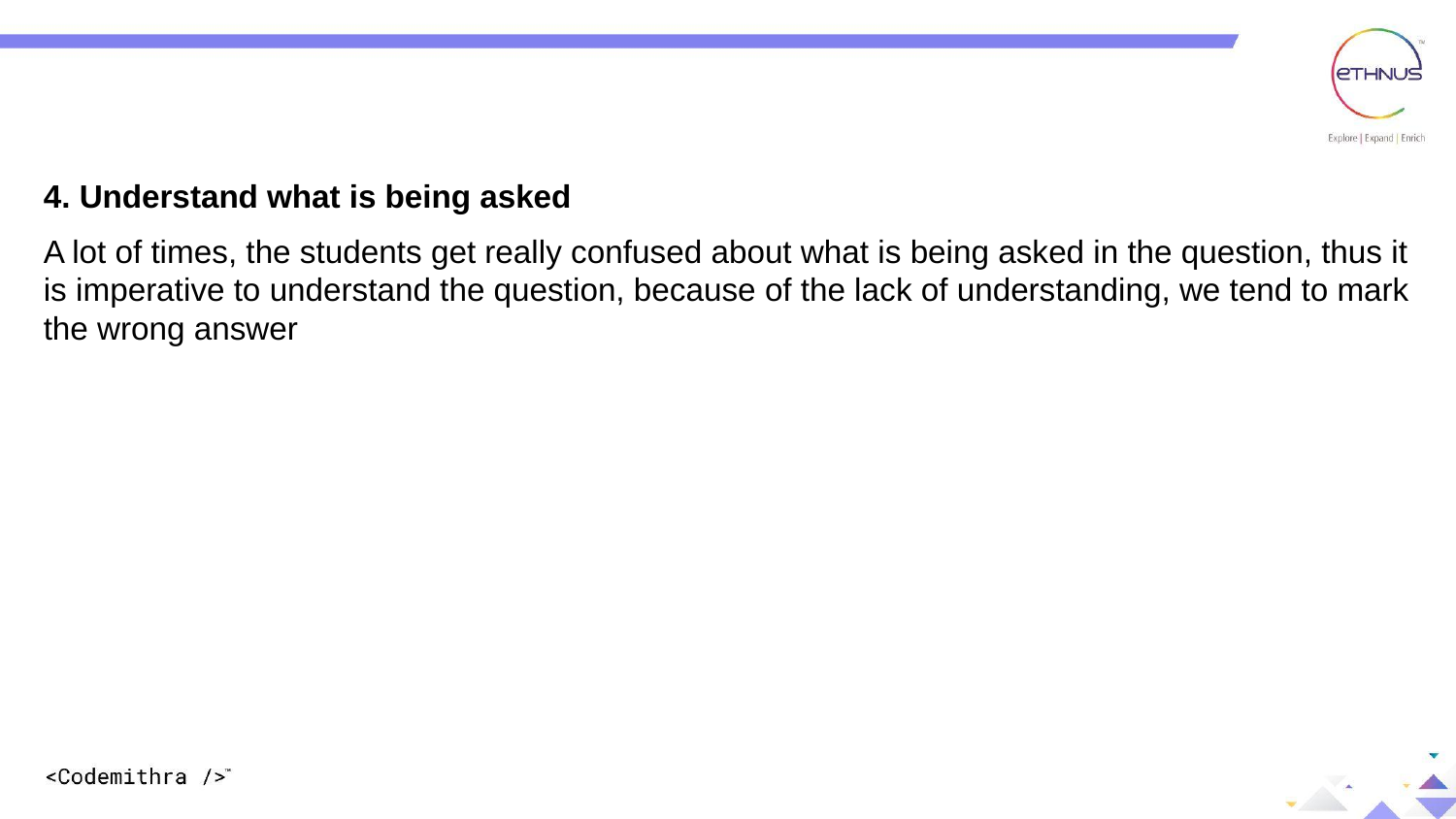

4. Understand what is being asked
A lot of times, the students get really confused about what is being asked in the question, thus it is imperative to understand the question, because of the lack of understanding, we tend to mark the wrong answer